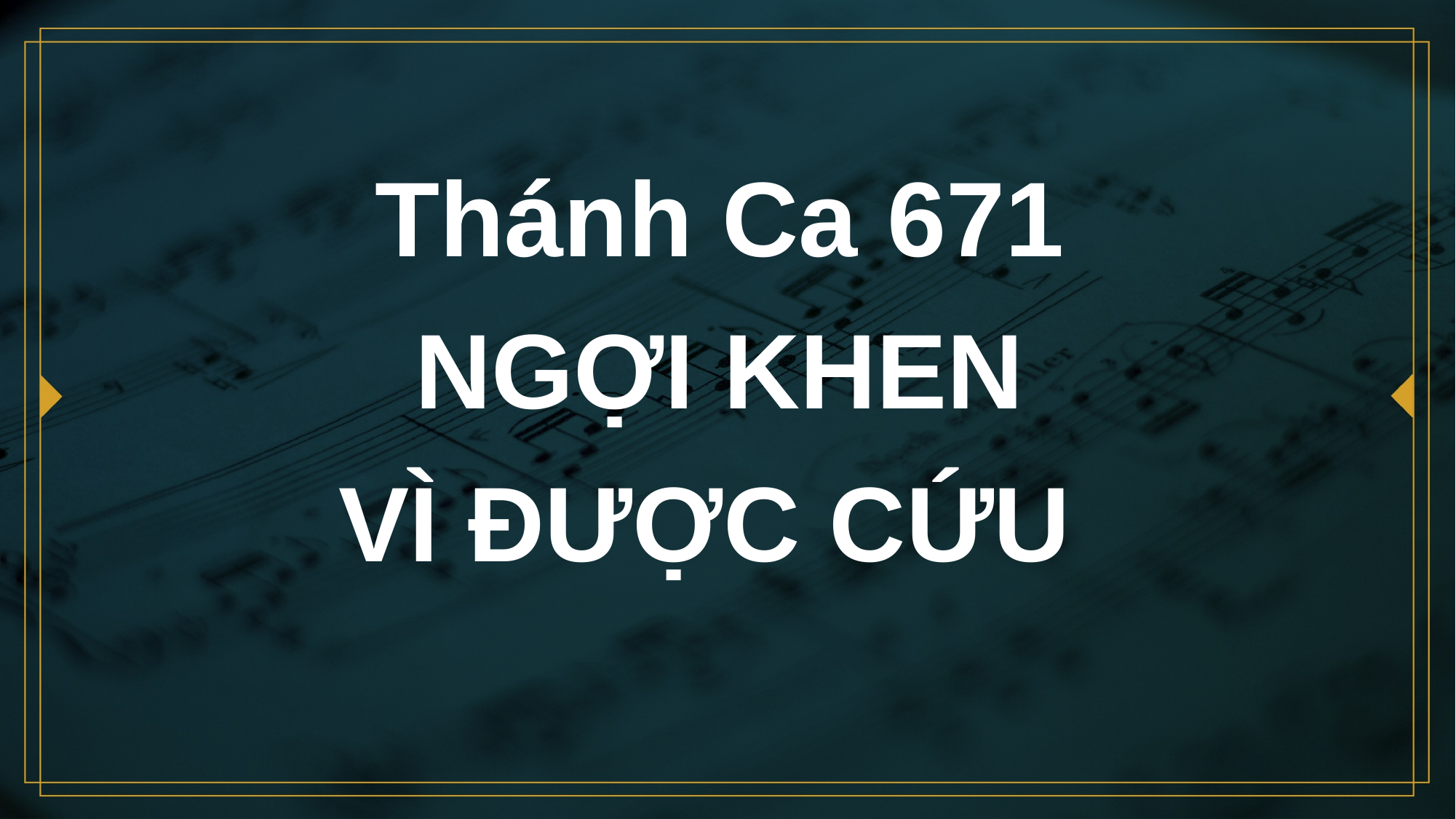

# Thánh Ca 671 NGỢI KHEN VÌ ÐƯỢC CỨU